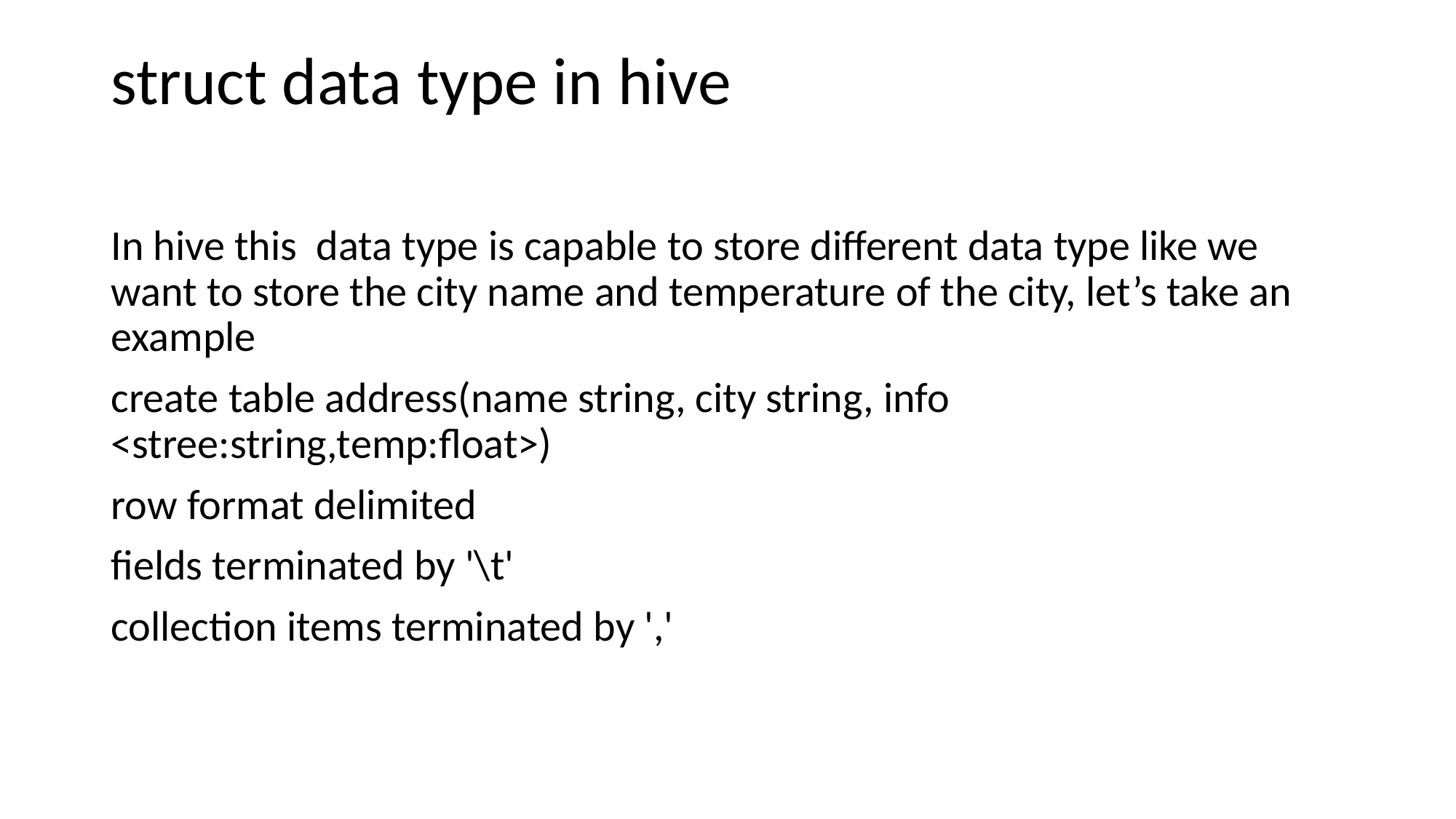

# struct data type in hive
In hive this  data type is capable to store different data type like we want to store the city name and temperature of the city, let’s take an example
create table address(name string, city string, info <stree:string,temp:float>)
row format delimited
fields terminated by '\t'
collection items terminated by ','